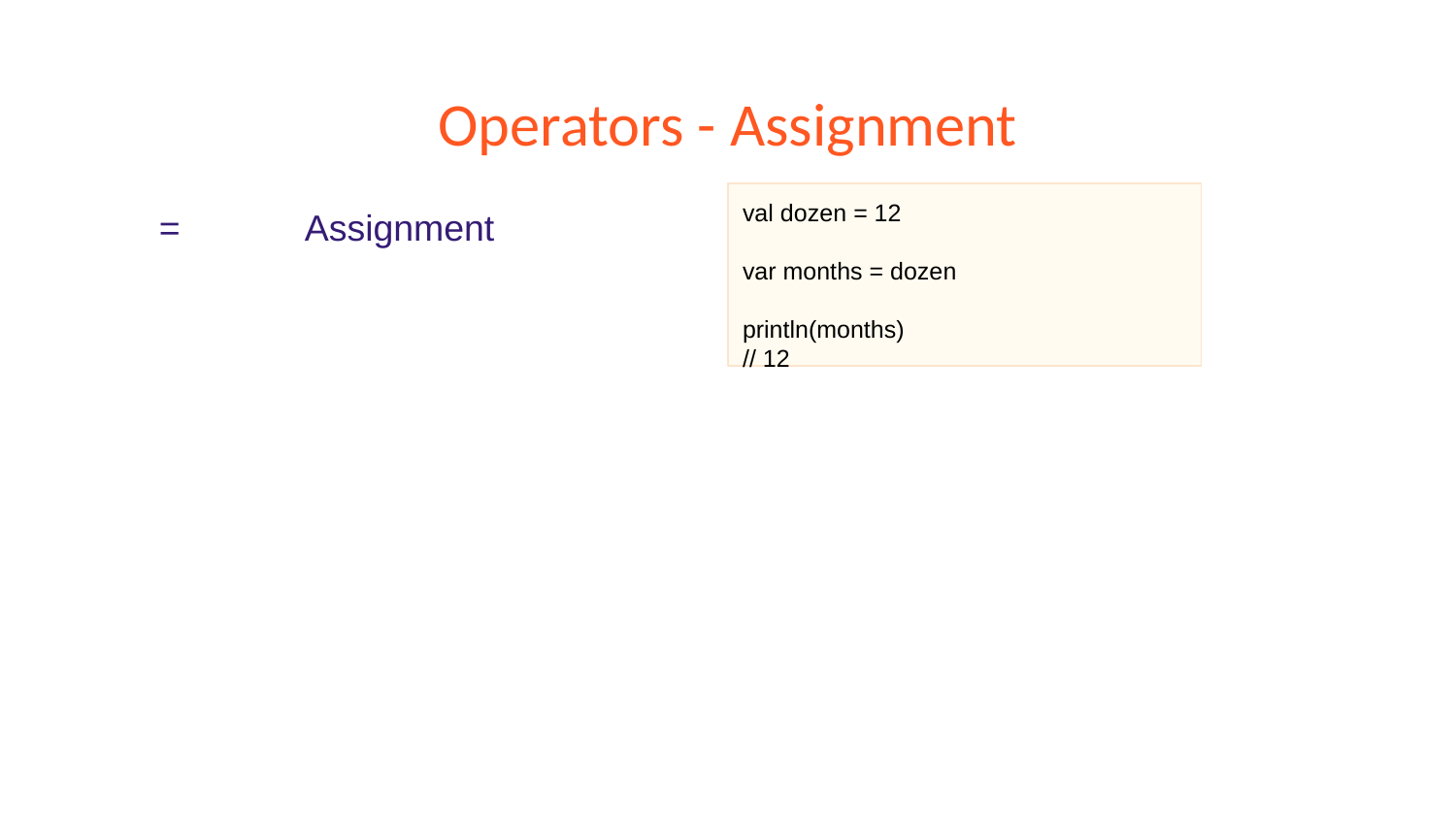

# Operators - Assignment
=	Assignment

val dozen = 12

var months = dozen

println(months)		// 12